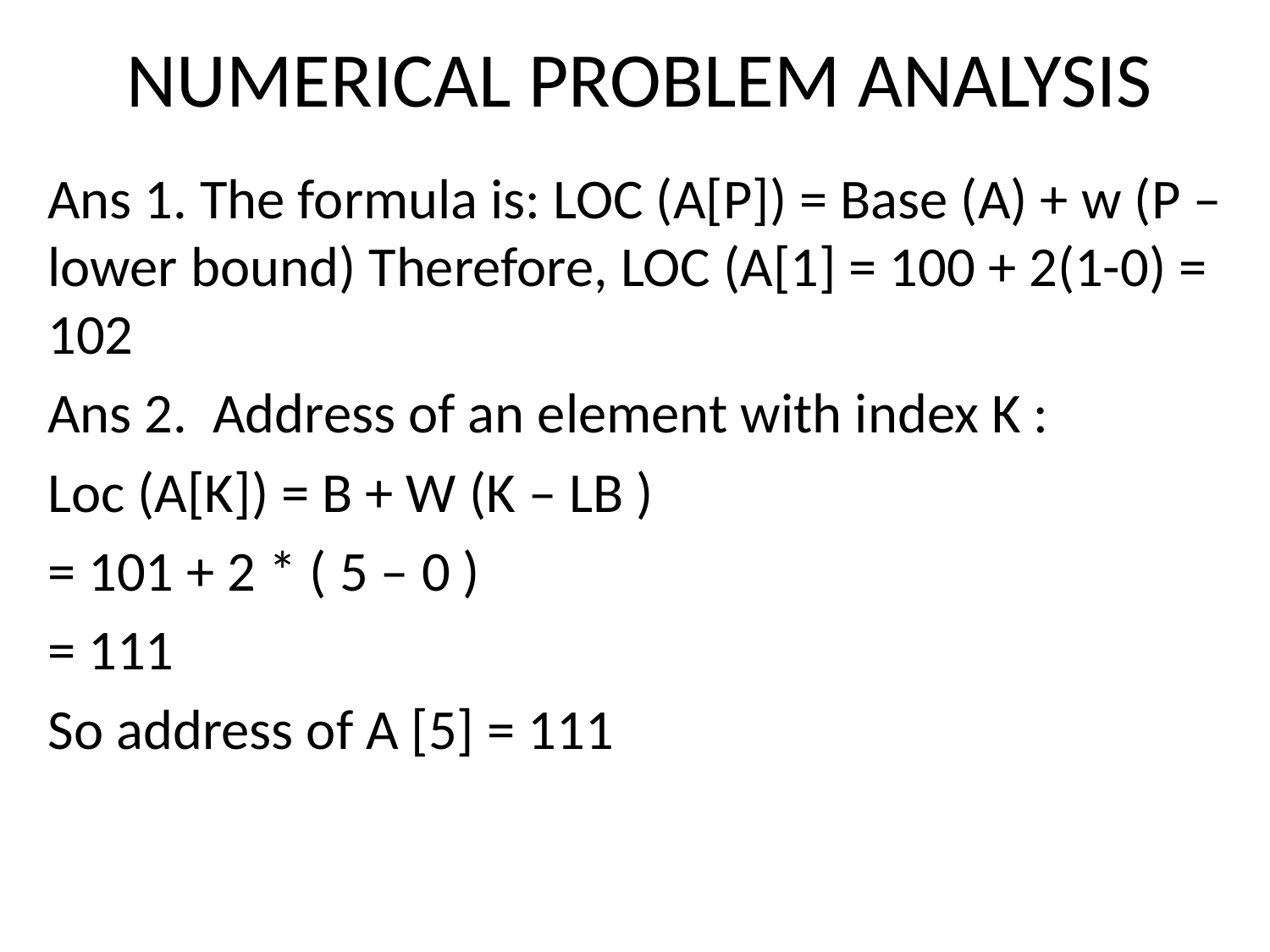

# NUMERICAL PROBLEM ANALYSIS
Ans 1. The formula is: LOC (A[P]) = Base (A) + w (P – lower bound) Therefore, LOC (A[1] = 100 + 2(1-0) = 102
Ans 2.  Address of an element with index K :
Loc (A[K]) = B + W (K – LB )
= 101 + 2 * ( 5 – 0 )
= 111
So address of A [5] = 111